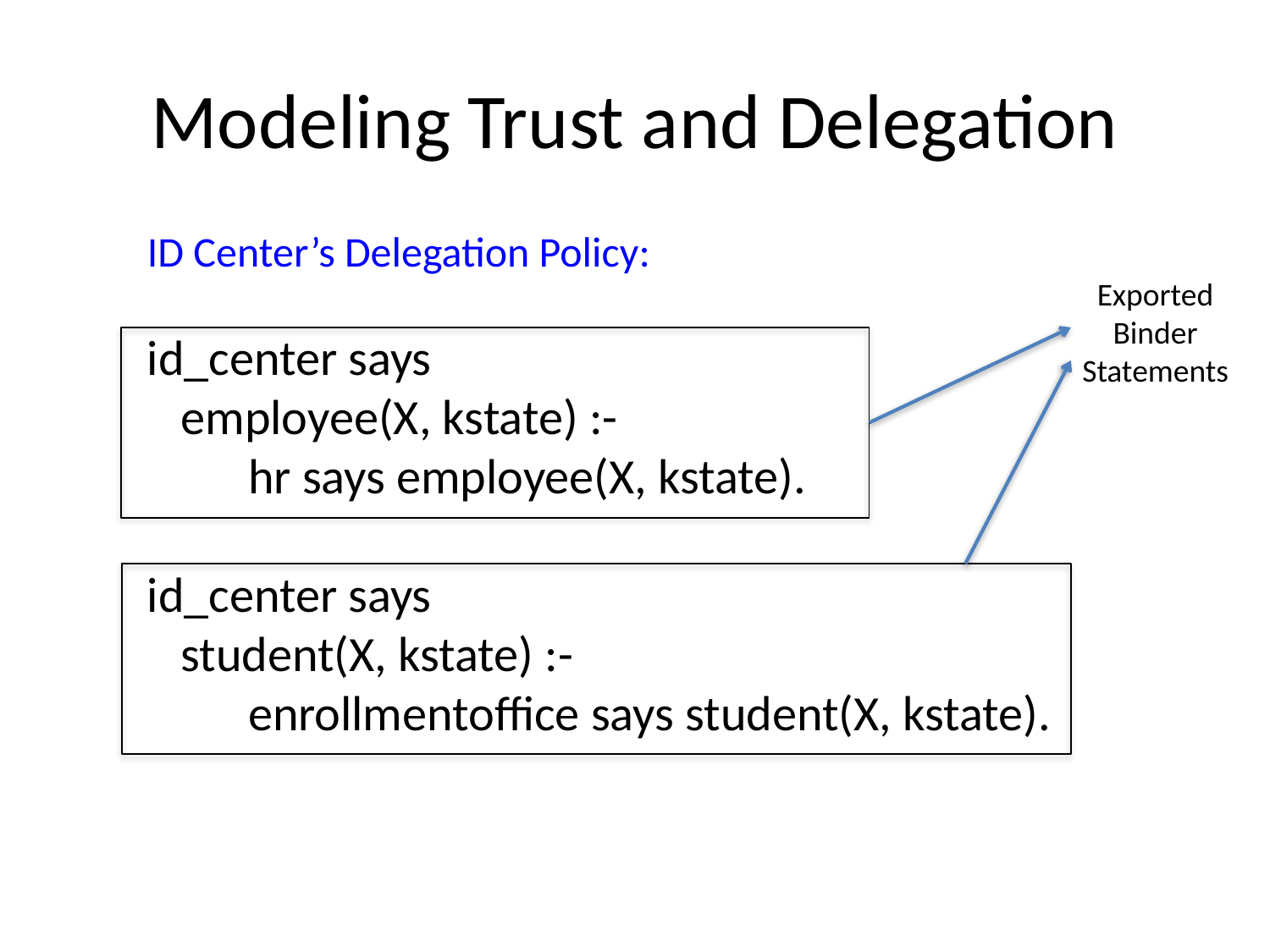

# Modeling Trust and Delegation
ID Center’s Delegation Policy:

id_center says
   employee(X, kstate) :-
         hr says employee(X, kstate).

id_center says
   student(X, kstate) :-
         enrollmentoffice says student(X, kstate).
Exported Binder Statements